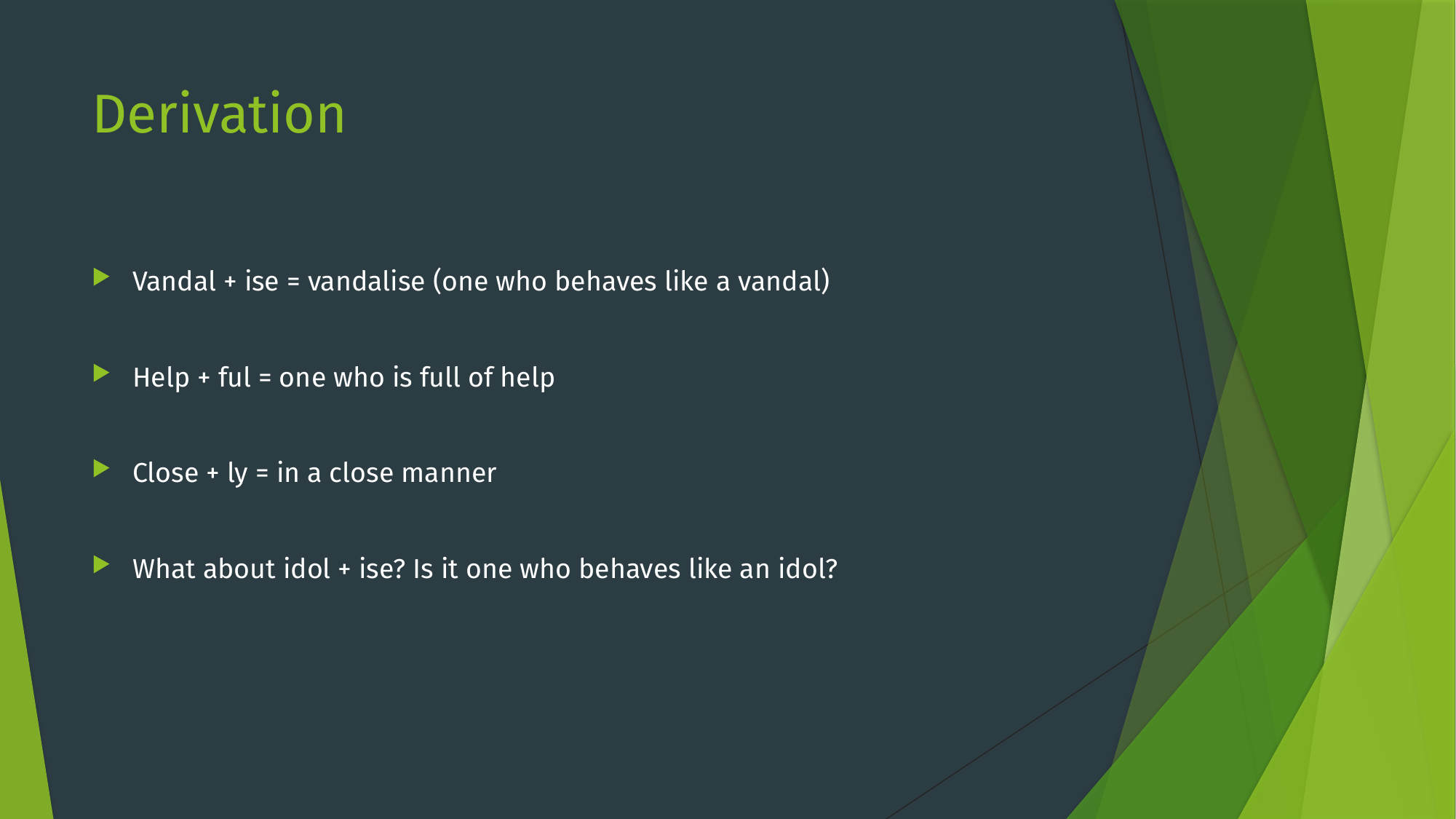

# Derivation
Vandal + ise = vandalise (one who behaves like a vandal)

Help + ful = one who is full of help

Close + ly = in a close manner

What about idol + ise? Is it one who behaves like an idol?